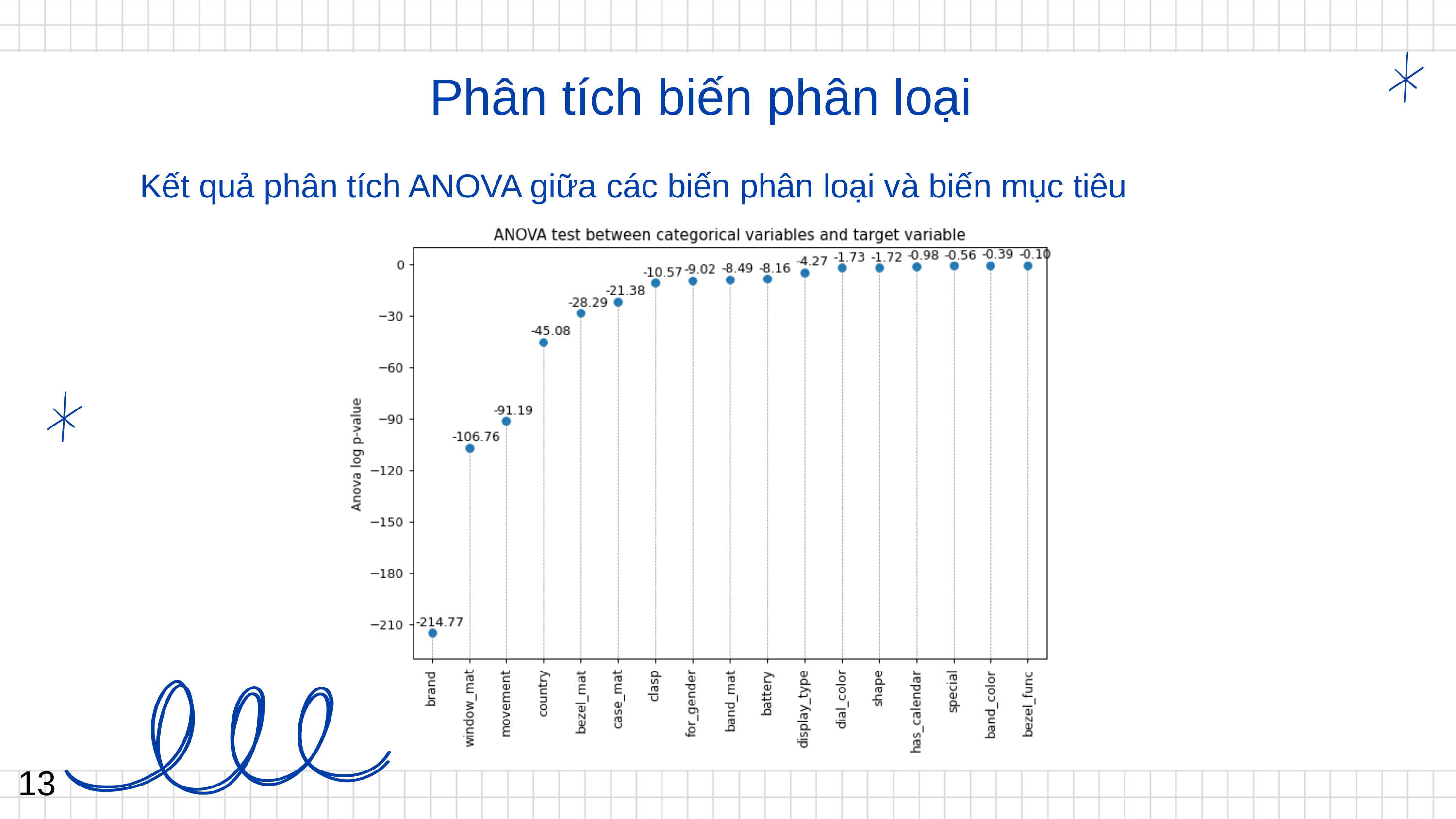

Phân tích biến phân loại
Kết quả phân tích ANOVA giữa các biến phân loại và biến mục tiêu

13